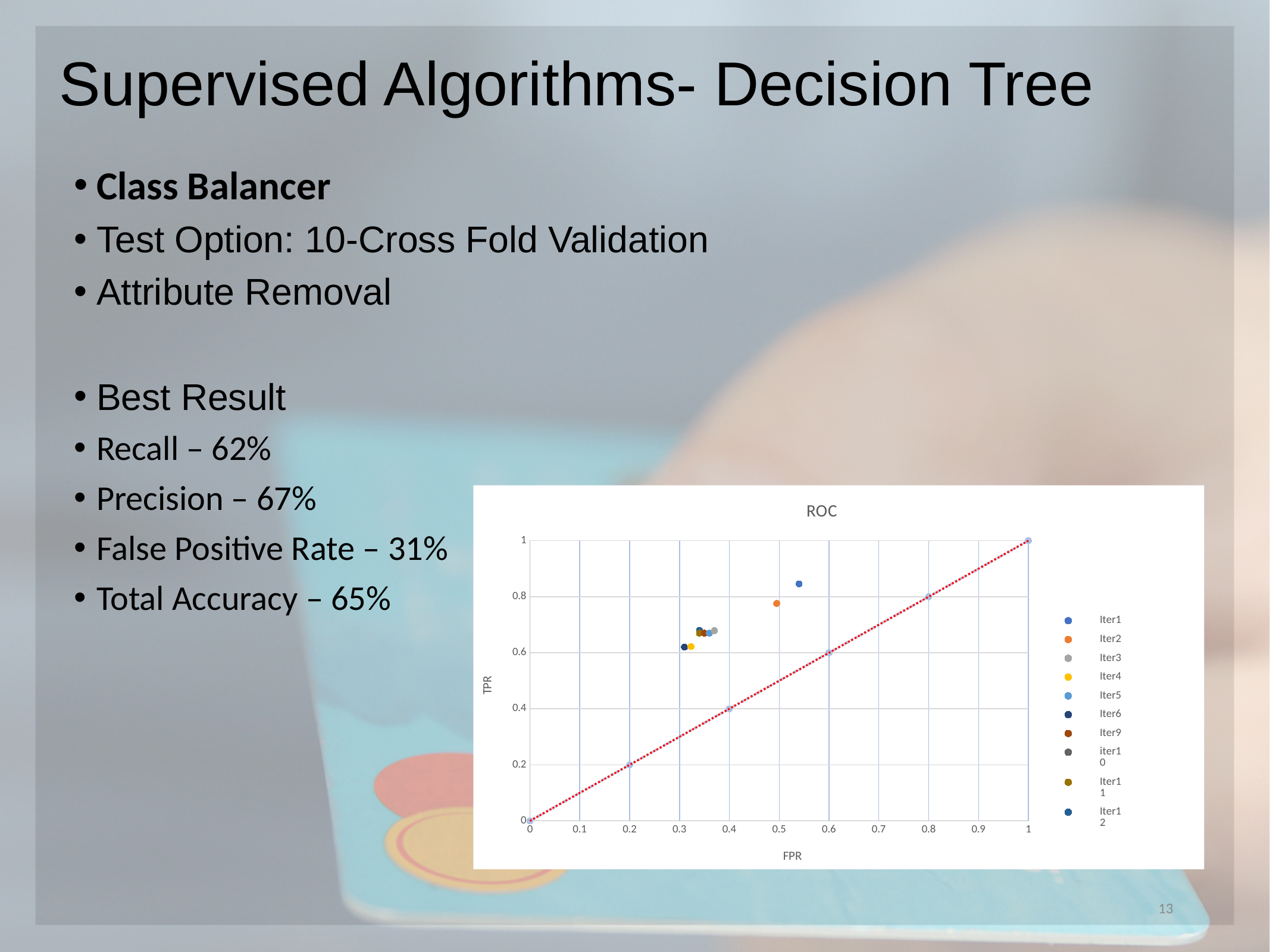

# Supervised Algorithms- Decision Tree
Class Balancer
Test Option: 10-Cross Fold Validation
Attribute Removal

Best Result
Recall – 62%
Precision – 67%
False Positive Rate – 31%
Total Accuracy – 65%

### Chart: ROC

| Category |  |  |  |  |  | Iter5 | Iter6 | Iter9 | iter10 | Iter11 | Iter12 |
|---|---|---|---|---|---|---|---|---|---|---|---|
13